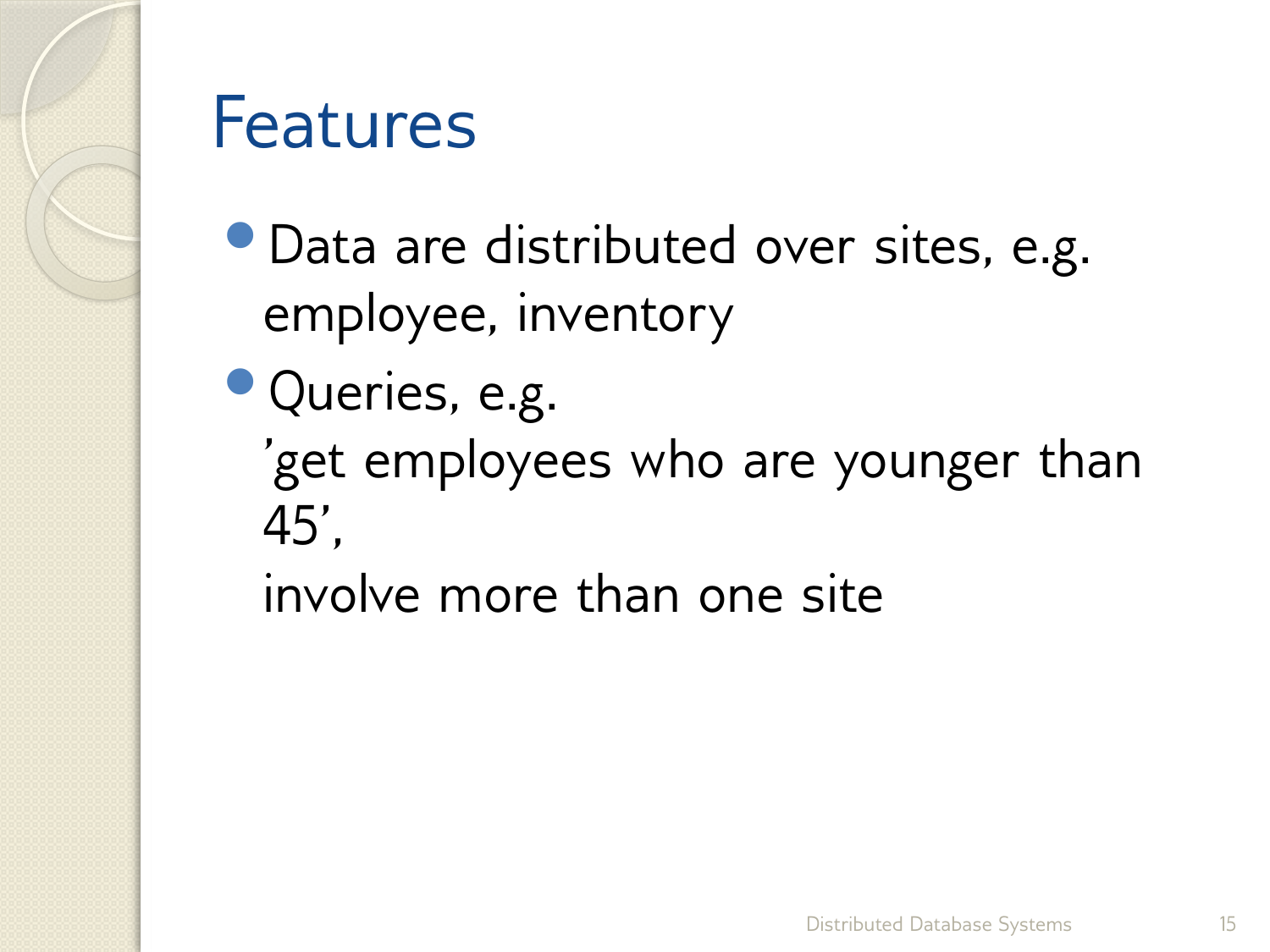

# Features
Data are distributed over sites, e.g. employee, inventory
Queries, e.g.
’get employees who are younger than 45’,
involve more than one site

Distributed Database Systems
15